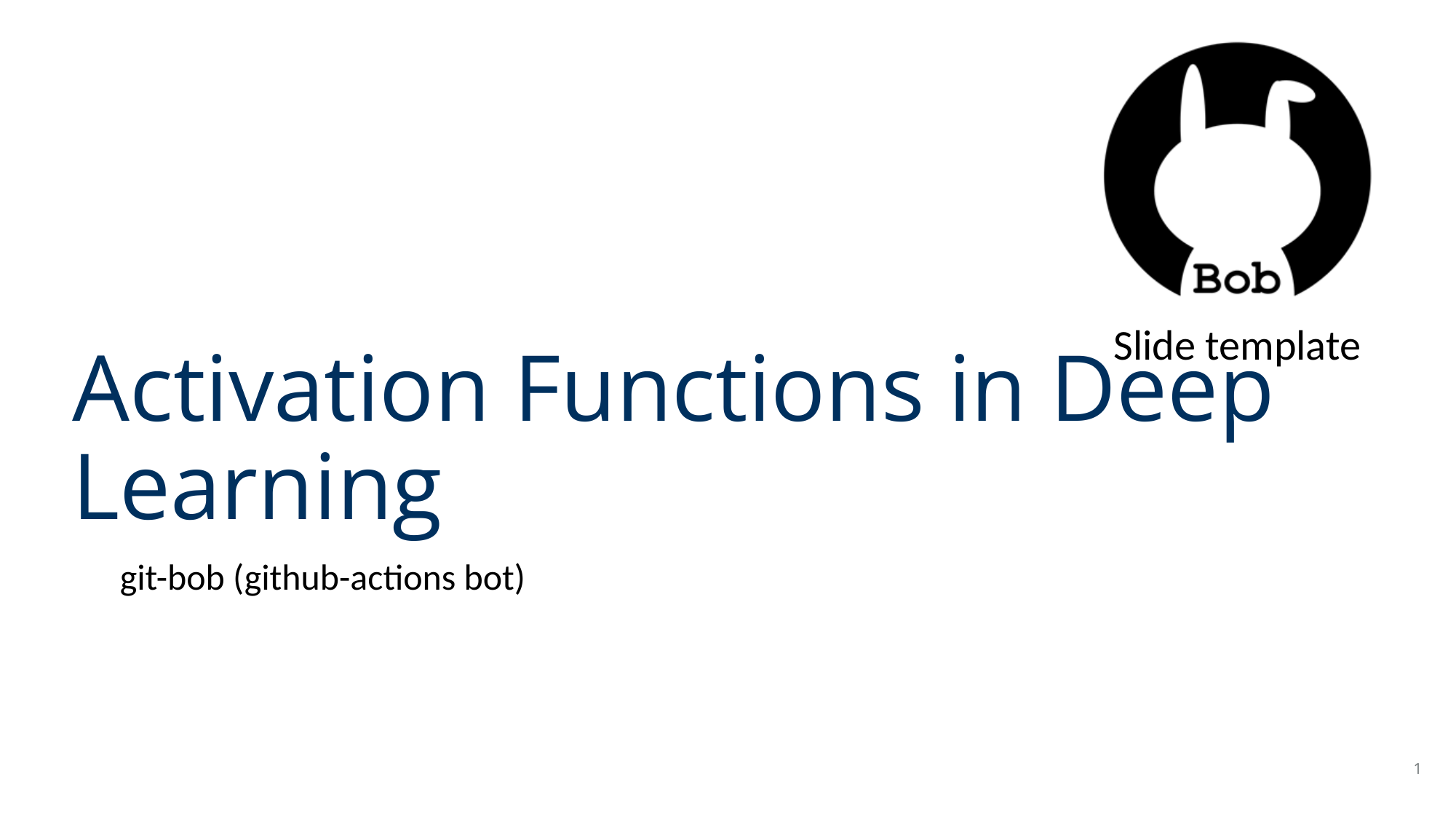

# Activation Functions in Deep Learning
git-bob (github-actions bot)